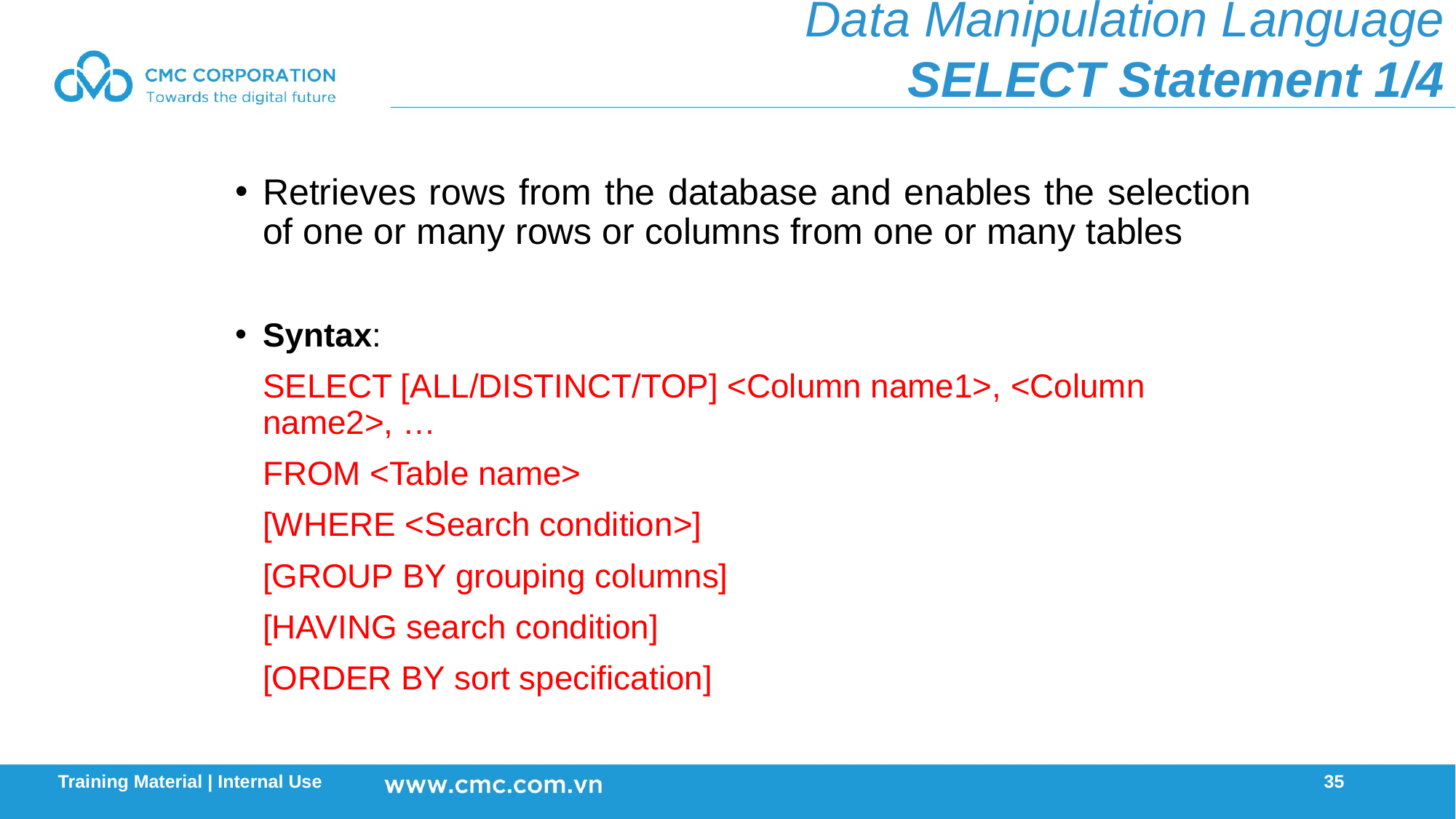

Data Manipulation Language
SELECT Statement 1/4
Retrieves rows from the database and enables the selection of one or many rows or columns from one or many tables

Syntax:
	SELECT [ALL/DISTINCT/TOP] <Column name1>, <Column name2>, …
	FROM <Table name>
	[WHERE <Search condition>]
	[GROUP BY grouping columns]
	[HAVING search condition]
	[ORDER BY sort specification]

35
Training Material | Internal Use